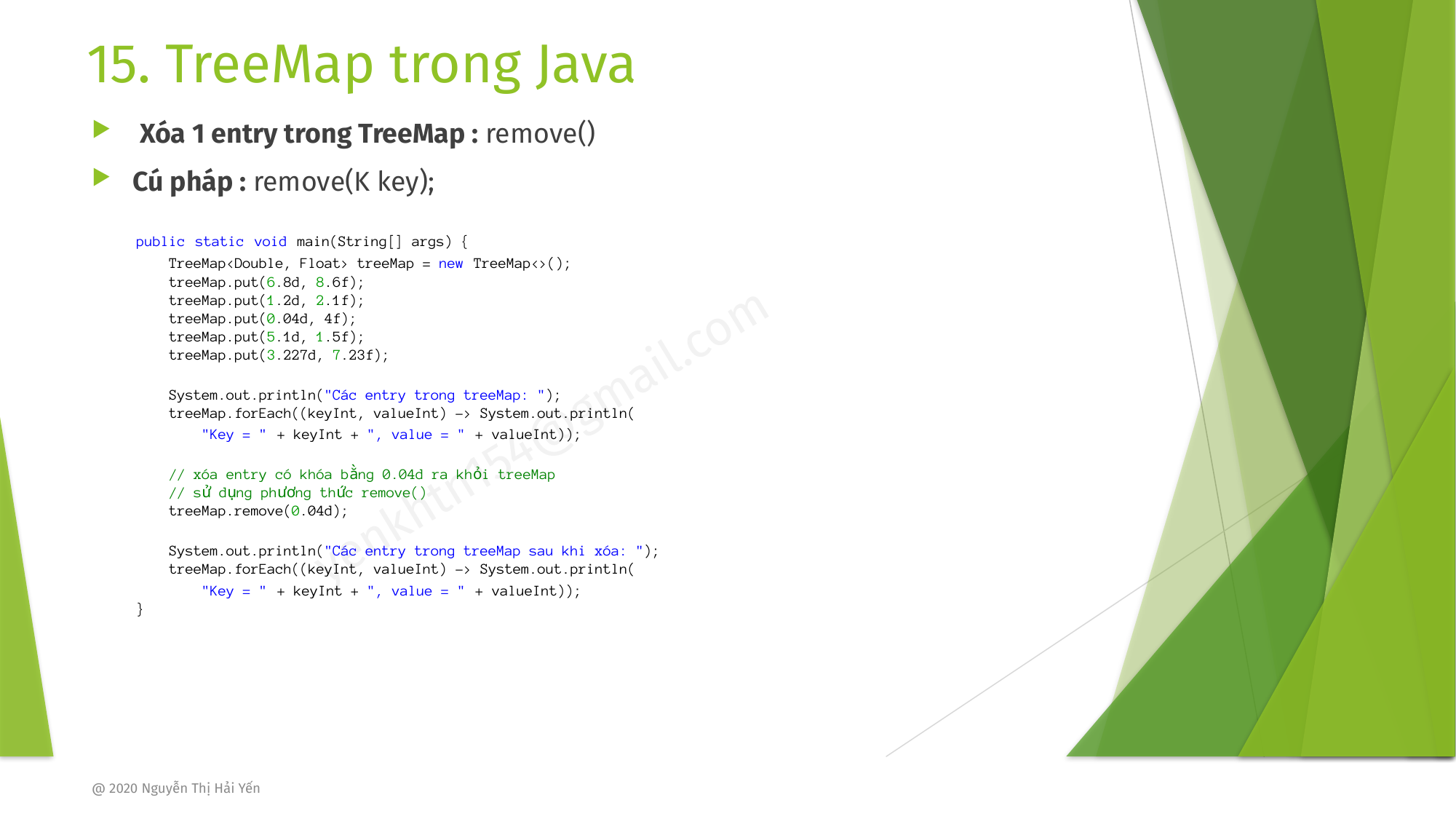

# 15. TreeMap trong Java
 Xóa 1 entry trong TreeMap : remove()
Cú pháp : remove(K key);

public static void main(String[] args) {
    TreeMap<Double, Float> treeMap = new TreeMap<>();
    treeMap.put(6.8d, 8.6f);
    treeMap.put(1.2d, 2.1f);
    treeMap.put(0.04d, 4f);
    treeMap.put(5.1d, 1.5f);
    treeMap.put(3.227d, 7.23f);

    System.out.println("Các entry trong treeMap: ");
    treeMap.forEach((keyInt, valueInt) -> System.out.println(
        "Key = " + keyInt + ", value = " + valueInt));

    // xóa entry có khóa bằng 0.04d ra khỏi treeMap
    // sử dụng phương thức remove()
    treeMap.remove(0.04d);

    System.out.println("Các entry trong treeMap sau khi xóa: ");
    treeMap.forEach((keyInt, valueInt) -> System.out.println(
        "Key = " + keyInt + ", value = " + valueInt));
}
@ 2020 Nguyễn Thị Hải Yến